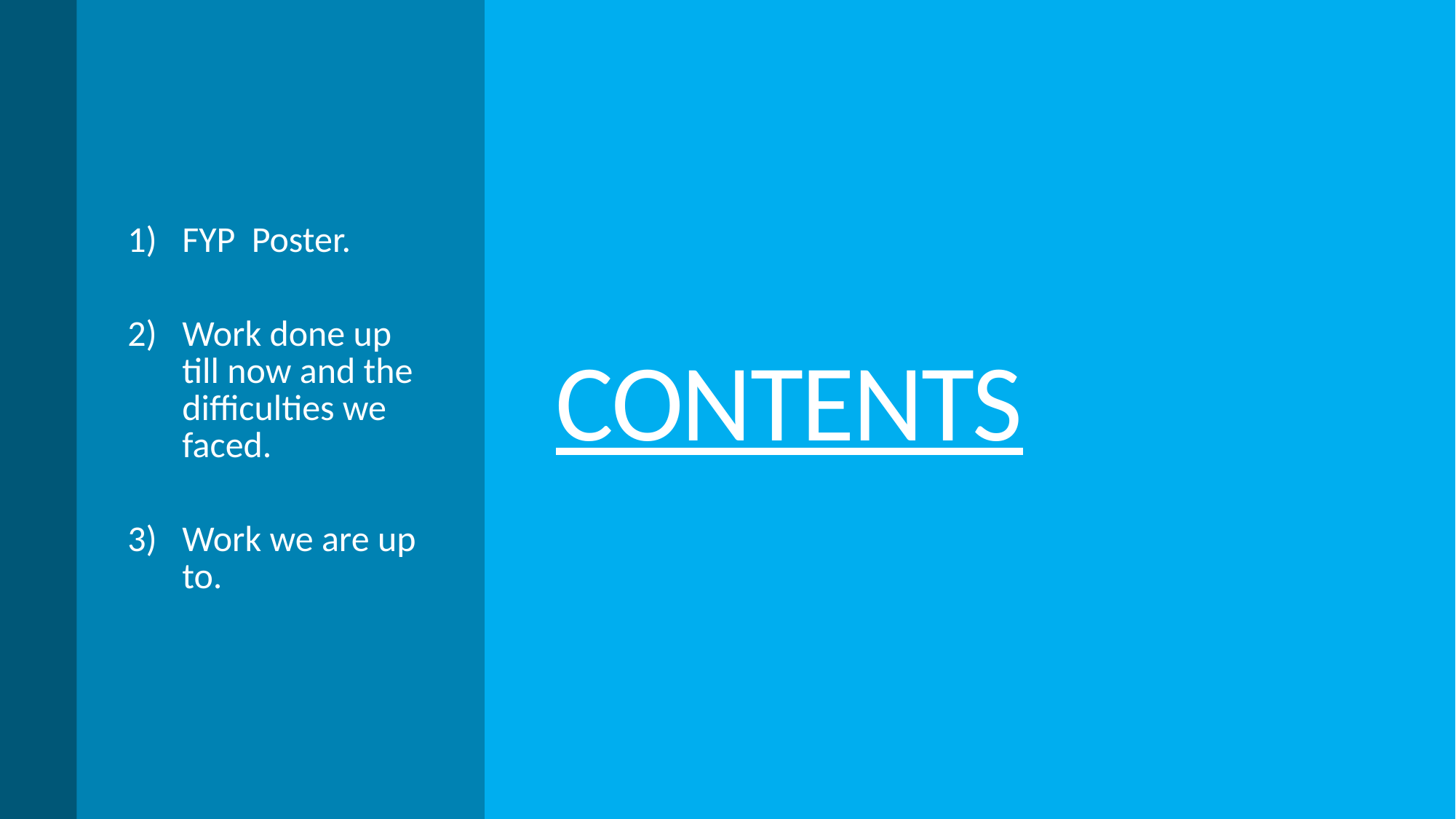

FYP  Poster.
Work done up till now and the difficulties we faced.
Work we are up to.
# CONTENTS